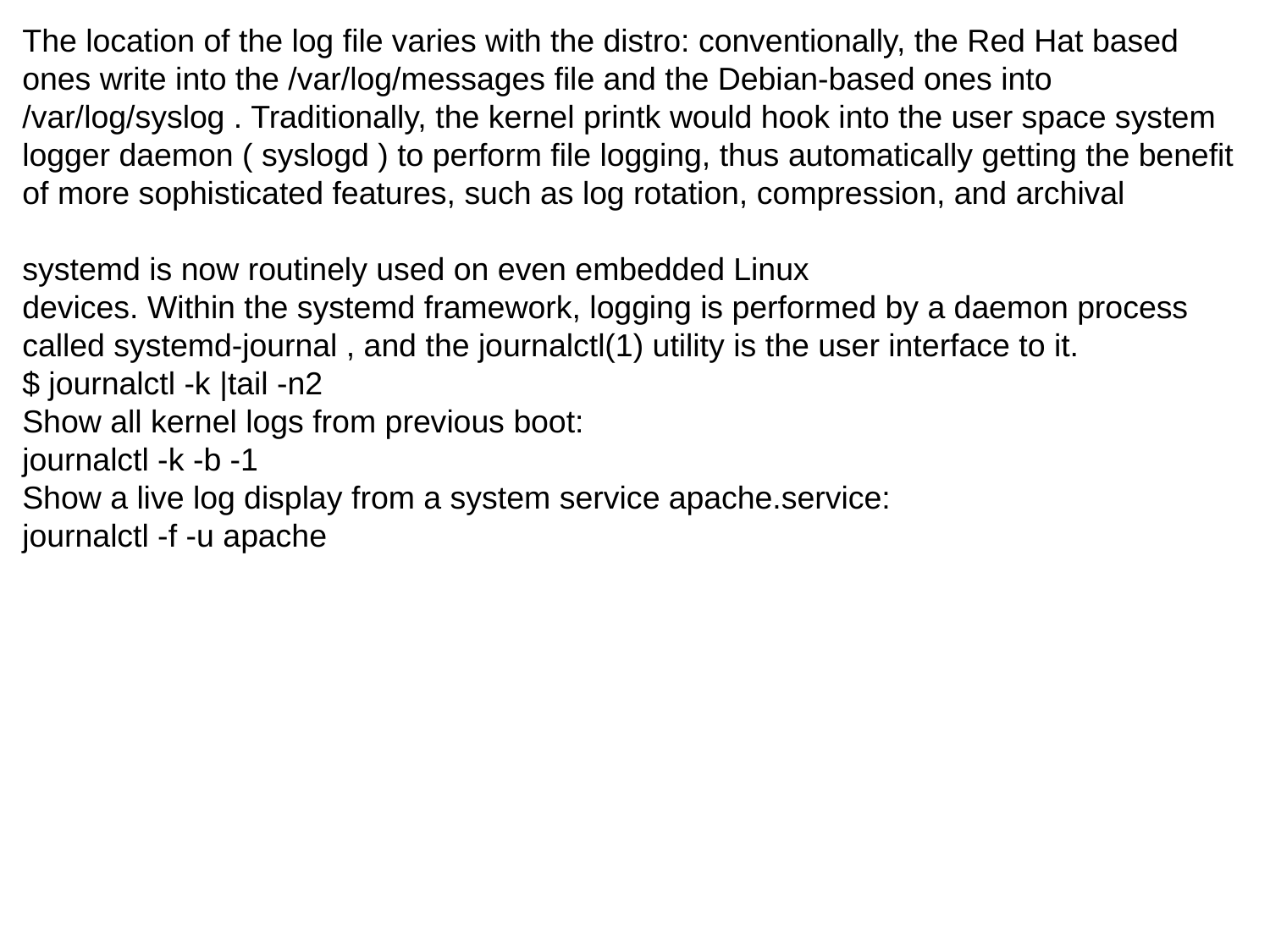

The location of the log file varies with the distro: conventionally, the Red Hat based ones write into the /var/log/messages file and the Debian-based ones into /var/log/syslog . Traditionally, the kernel printk would hook into the user space system logger daemon ( syslogd ) to perform file logging, thus automatically getting the benefit of more sophisticated features, such as log rotation, compression, and archival

systemd is now routinely used on even embedded Linux
devices. Within the systemd framework, logging is performed by a daemon process
called systemd-journal , and the journalctl(1) utility is the user interface to it.
$ journalctl -k |tail -n2
Show all kernel logs from previous boot:
journalctl -k -b -1
Show a live log display from a system service apache.service:
journalctl -f -u apache